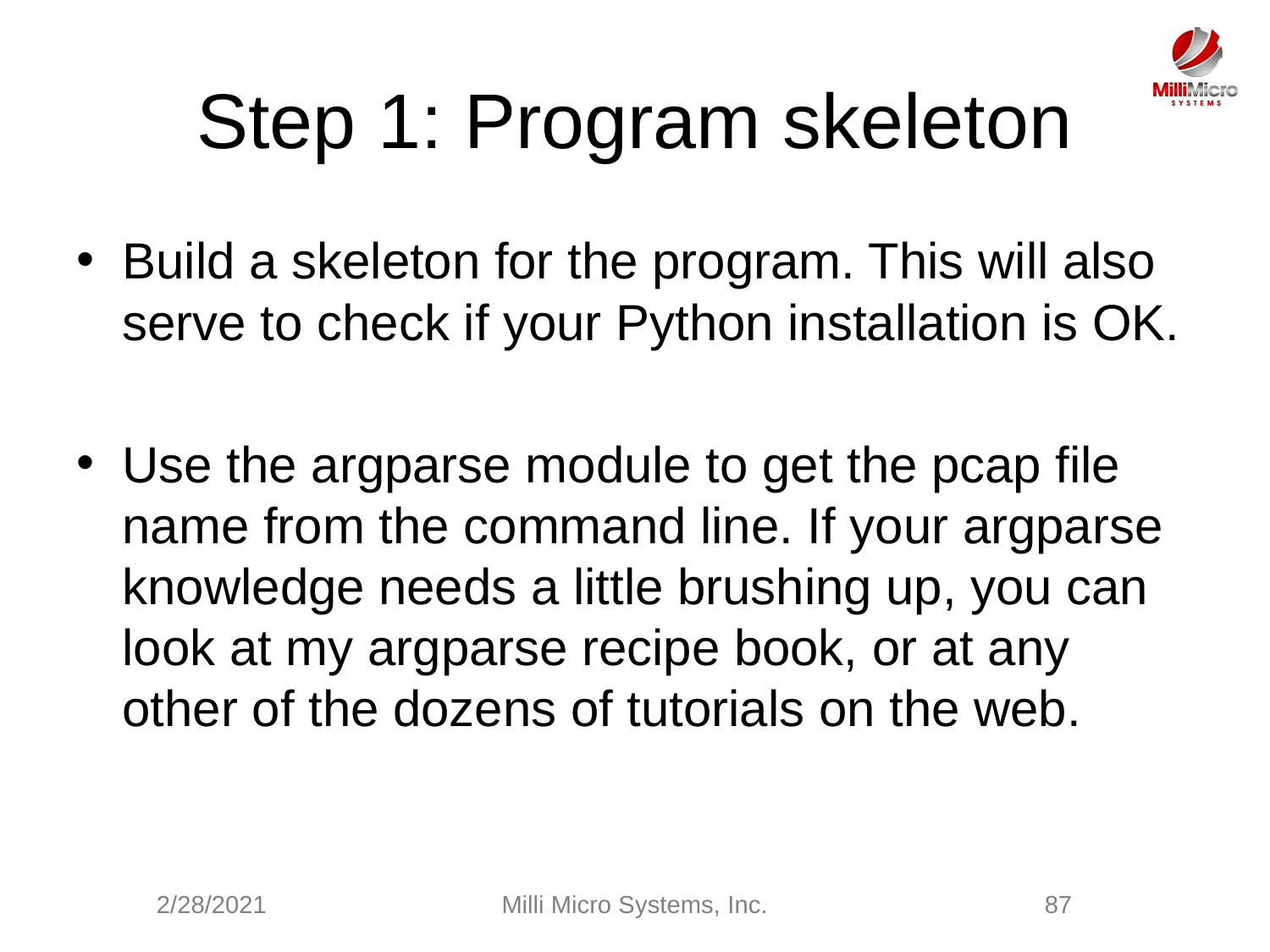

# Step 1: Program skeleton
Build a skeleton for the program. This will also serve to check if your Python installation is OK.

Use the argparse module to get the pcap file name from the command line. If your argparse knowledge needs a little brushing up, you can look at my argparse recipe book, or at any other of the dozens of tutorials on the web.
2/28/2021
Milli Micro Systems, Inc.
87